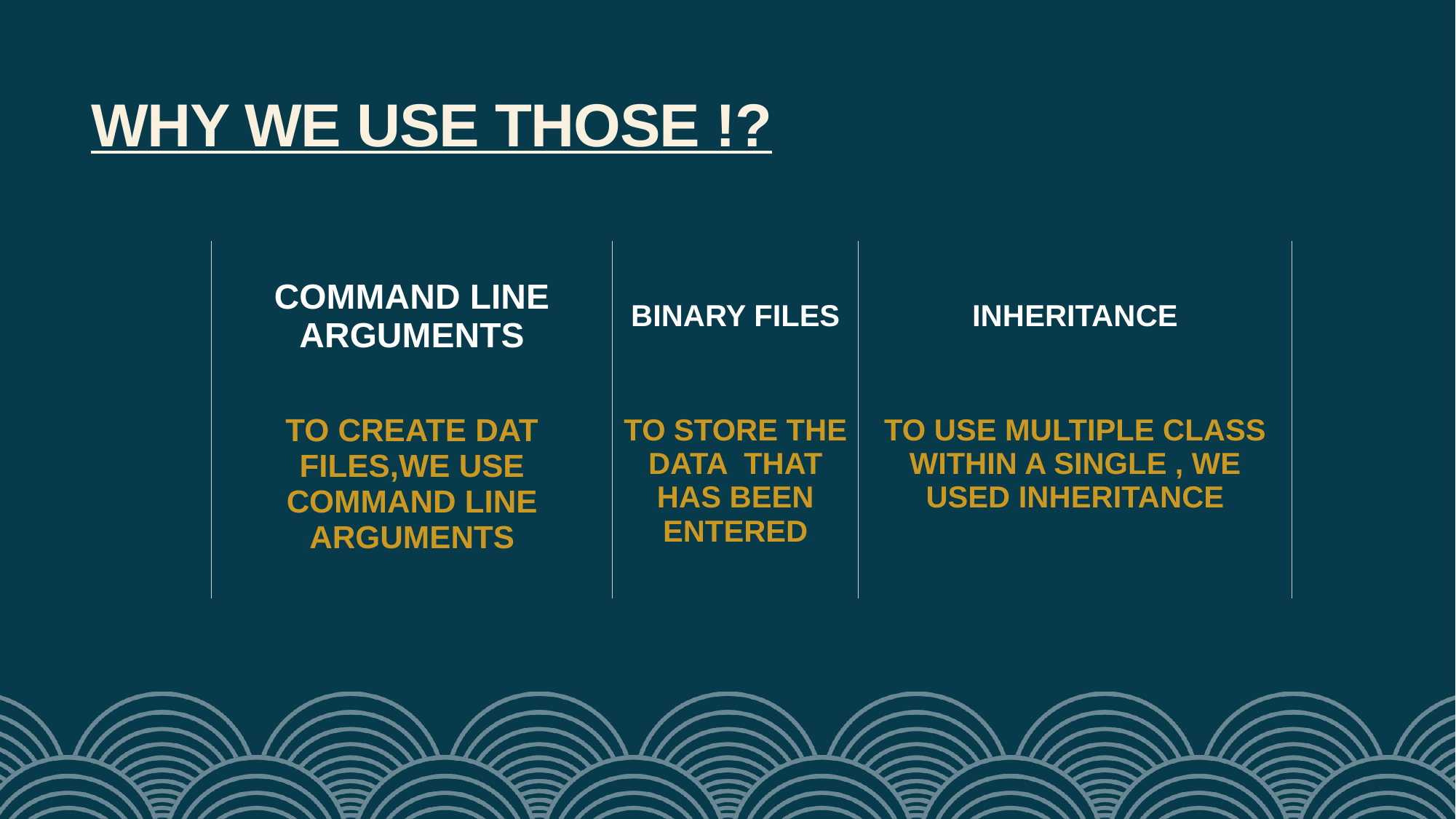

# WHY WE USE THOSE !?
| COMMAND LINE ARGUMENTS | BINARY FILES | INHERITANCE |
| --- | --- | --- |
| TO CREATE DAT FILES,WE USE COMMAND LINE ARGUMENTS | TO STORE THE DATA THAT HAS BEEN ENTERED | TO USE MULTIPLE CLASS WITHIN A SINGLE , WE USED INHERITANCE |